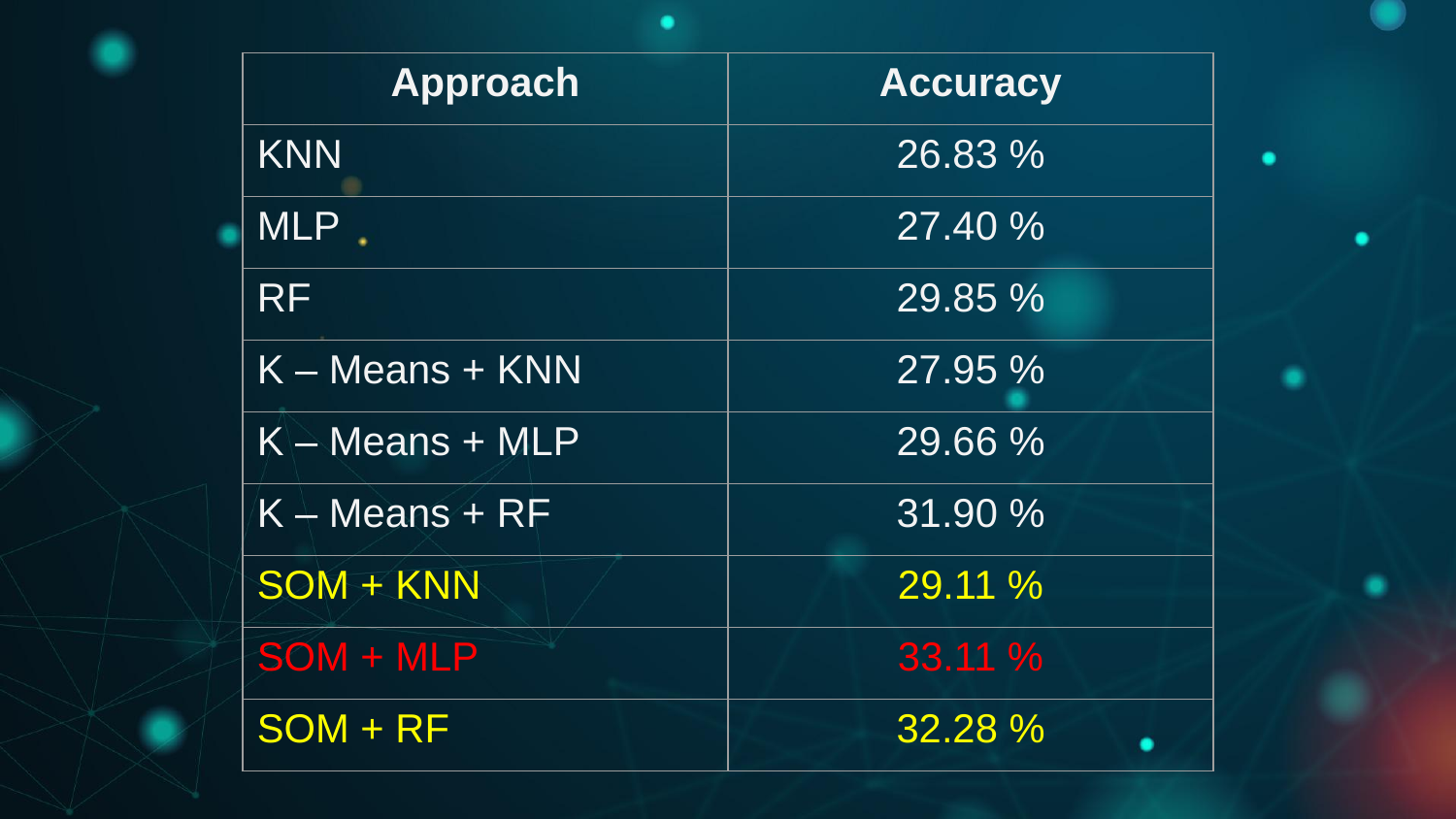

| Approach | Accuracy |
| --- | --- |
| KNN | 26.83 % |
| MLP | 27.40 % |
| RF | 29.85 % |
| K – Means + KNN | 27.95 % |
| K – Means + MLP | 29.66 % |
| K – Means + RF | 31.90 % |
| SOM + KNN | 29.11 % |
| SOM + MLP | 33.11 % |
| SOM + RF | 32.28 % |